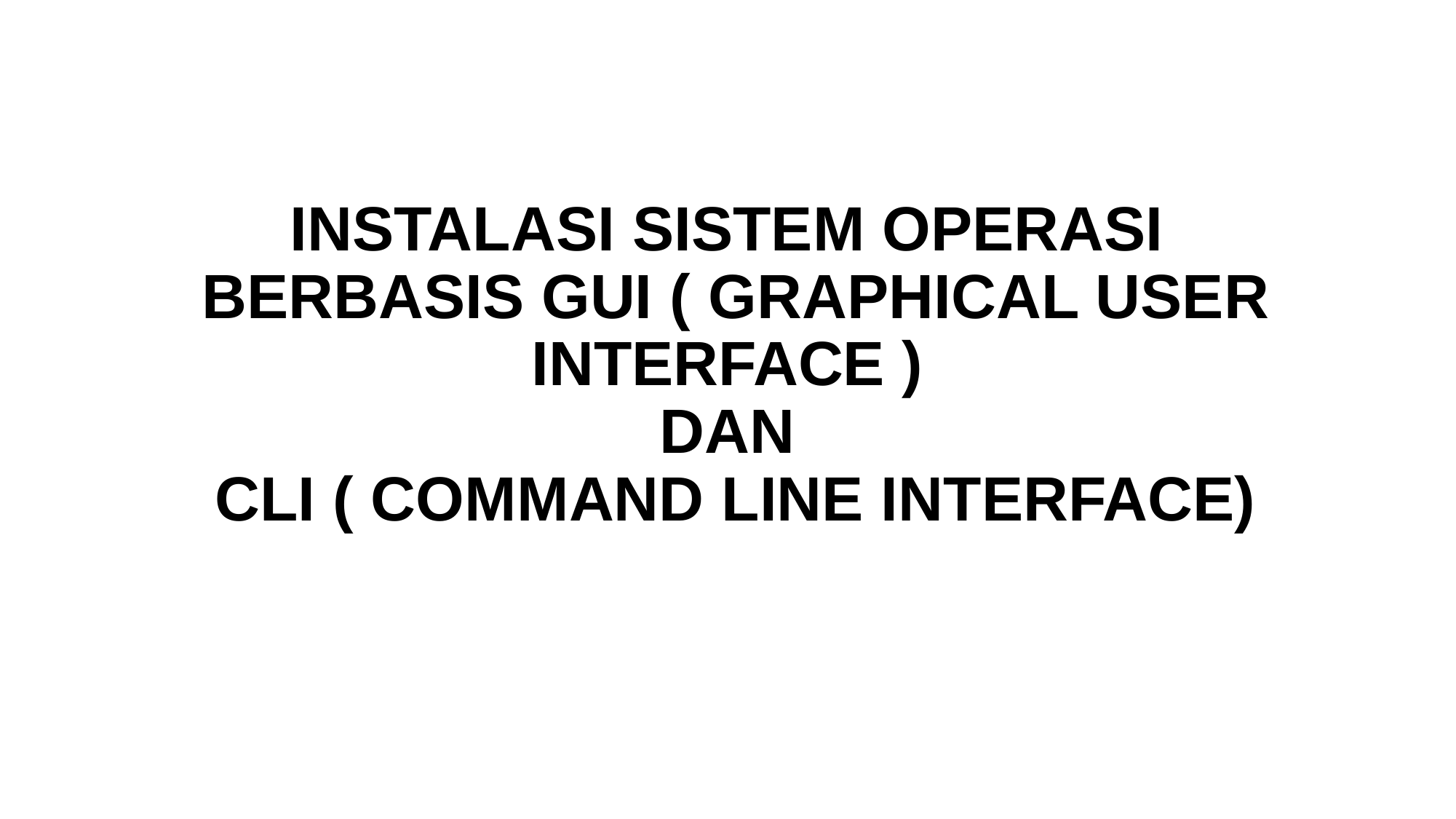

# INSTALASI SISTEM OPERASI BERBASIS GUI ( GRAPHICAL USER INTERFACE ) DAN CLI ( COMMAND LINE INTERFACE)